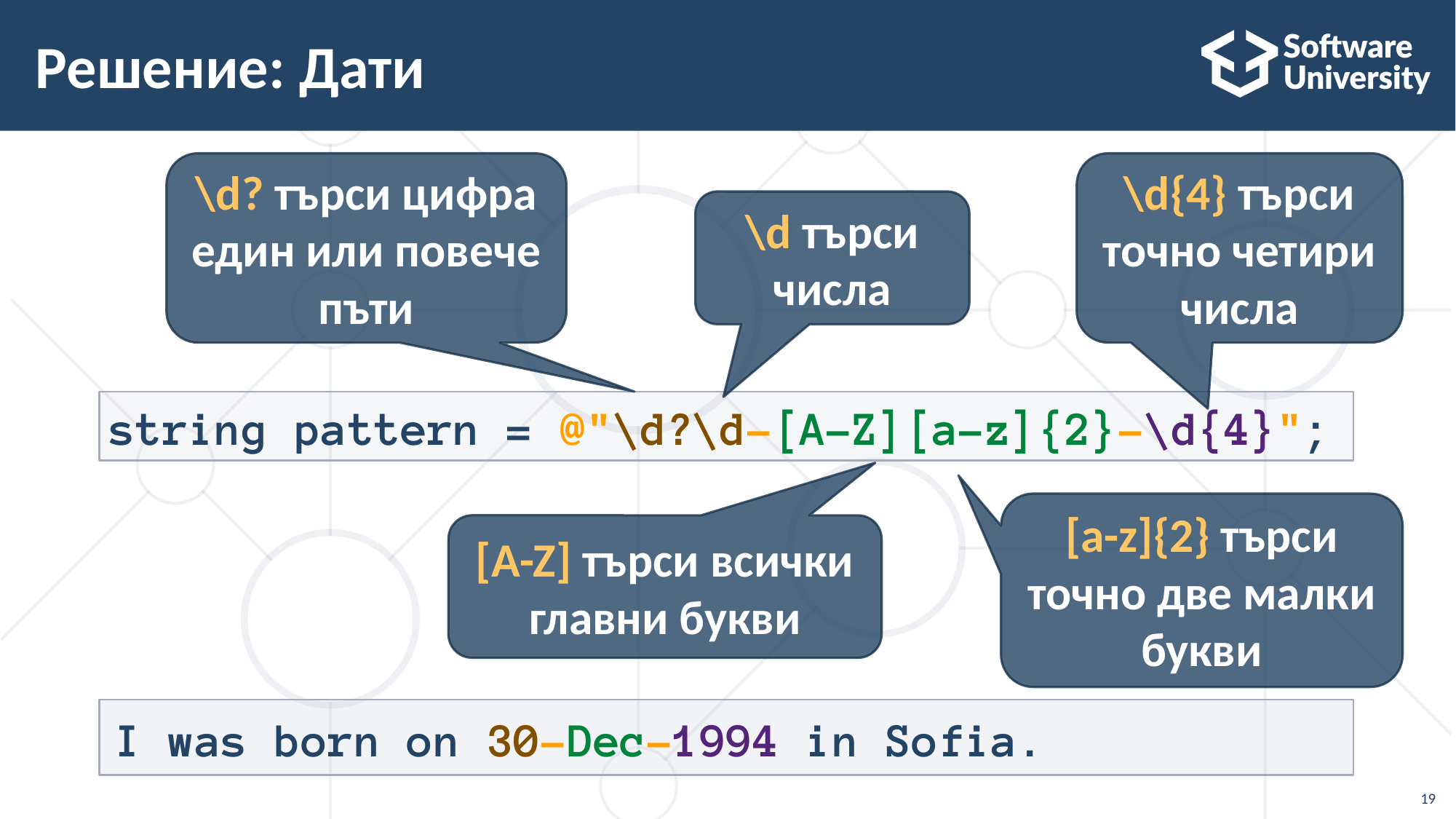

# Решение: Дати
\d? търси цифра един или повече пъти
\d{4} търси точно четири числа
\d търси числа
string pattern = @"\d?\d-[A-Z][a-z]{2}-\d{4}";
[a-z]{2} търси точно две малки букви
[A-Z] търси всички главни букви
I was born on 30-Dec-1994 in Sofia.
19